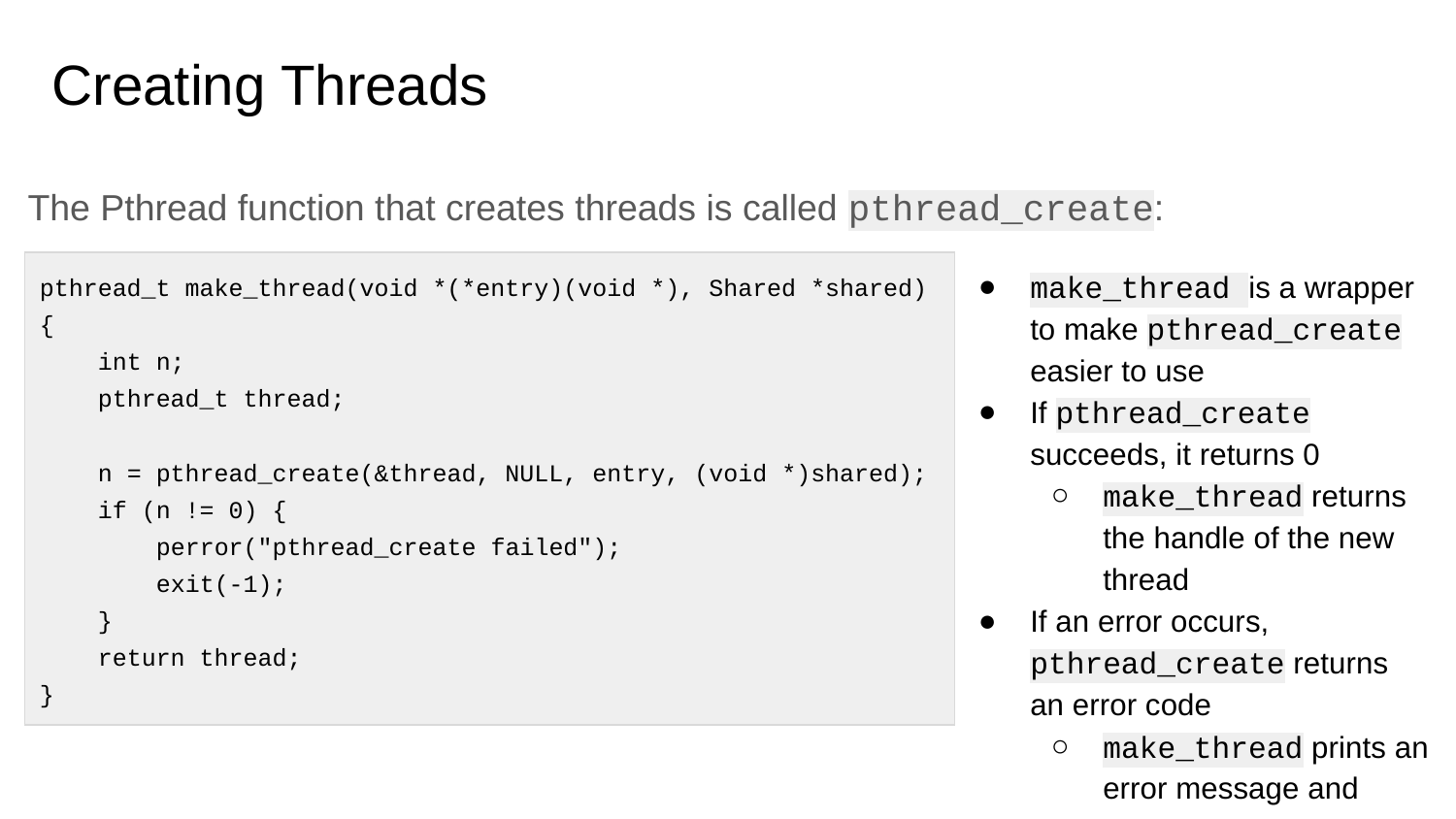

# Creating Threads
The Pthread function that creates threads is called pthread_create:
make_thread is a wrapper to make pthread_create easier to use
If pthread_create succeeds, it returns 0
make_thread returns the handle of the new thread
If an error occurs, pthread_create returns an error code
make_thread prints an error message and exits
| pthread\_t make\_thread(void \*(\*entry)(void \*), Shared \*shared) { int n; pthread\_t thread; n = pthread\_create(&thread, NULL, entry, (void \*)shared); if (n != 0) { perror("pthread\_create failed"); exit(-1); } return thread; } |
| --- |